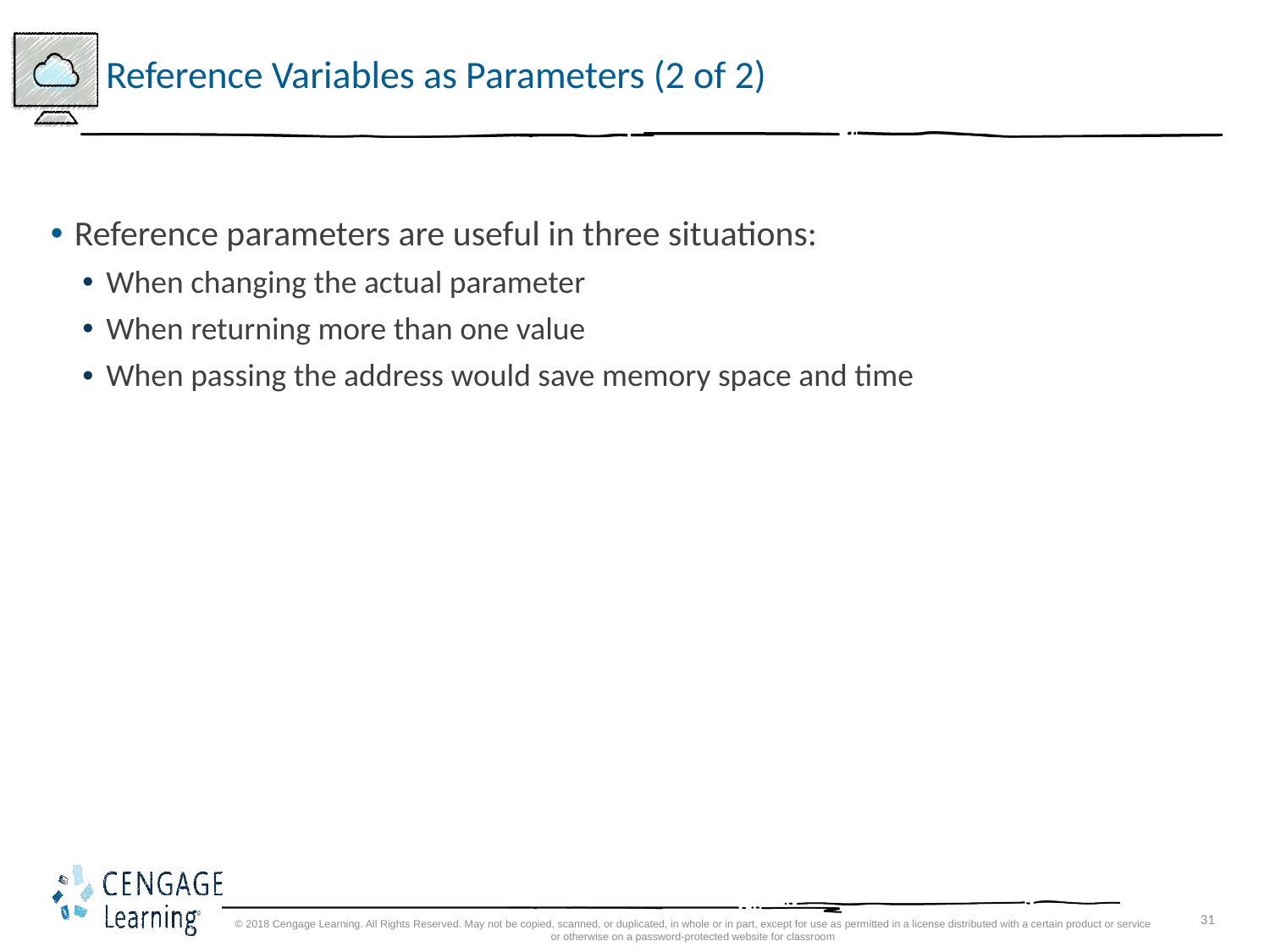

# Reference Variables as Parameters (2 of 2)
Reference parameters are useful in three situations:
When changing the actual parameter
When returning more than one value
When passing the address would save memory space and time
© 2018 Cengage Learning. All Rights Reserved. May not be copied, scanned, or duplicated, in whole or in part, except for use as permitted in a license distributed with a certain product or service or otherwise on a password-protected website for classroom